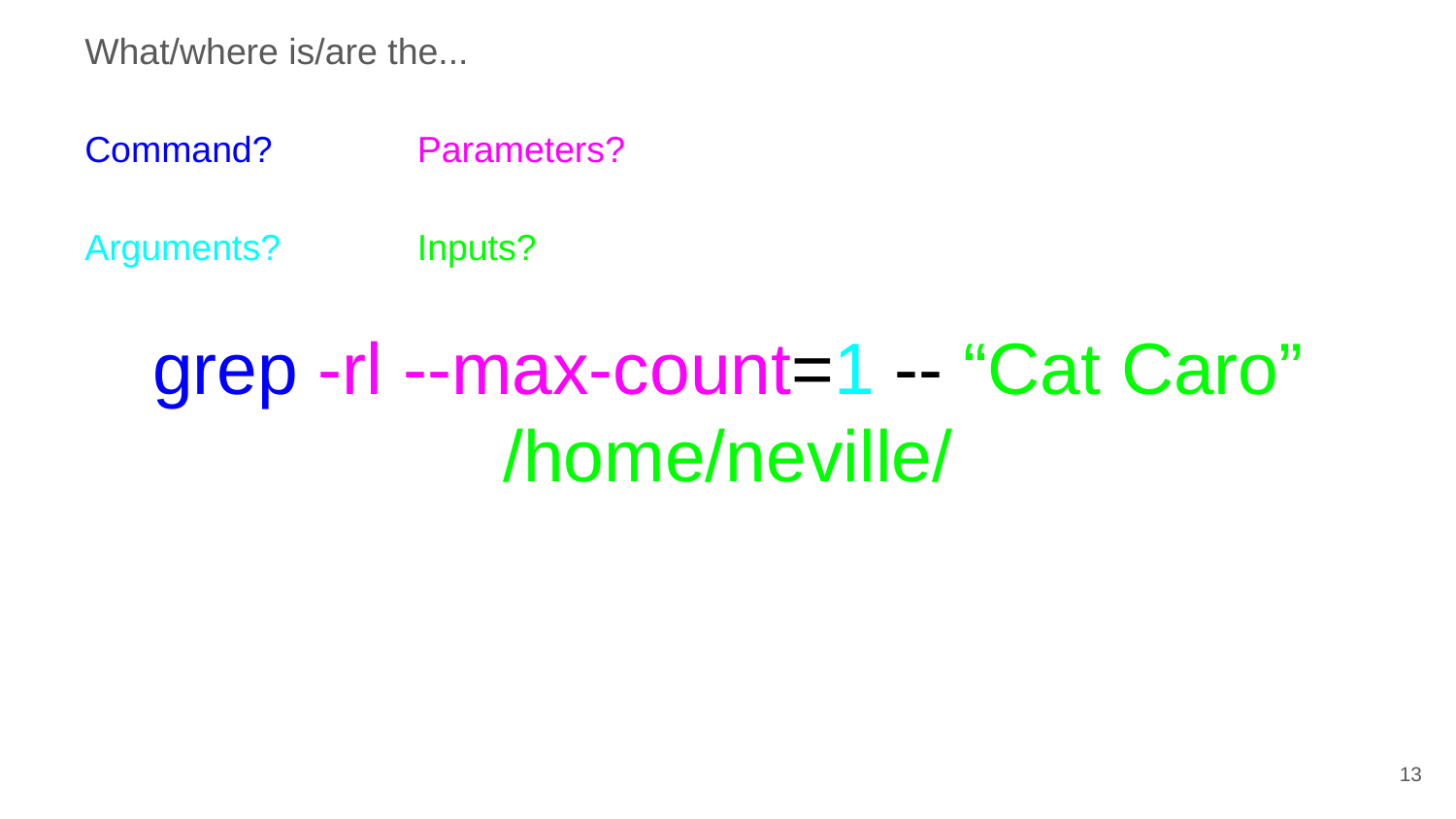

What/where is/are the...
Command?
Parameters?
Arguments?
Inputs?
# grep -rl --max-count=1 -- “Cat Caro” /home/neville/
13